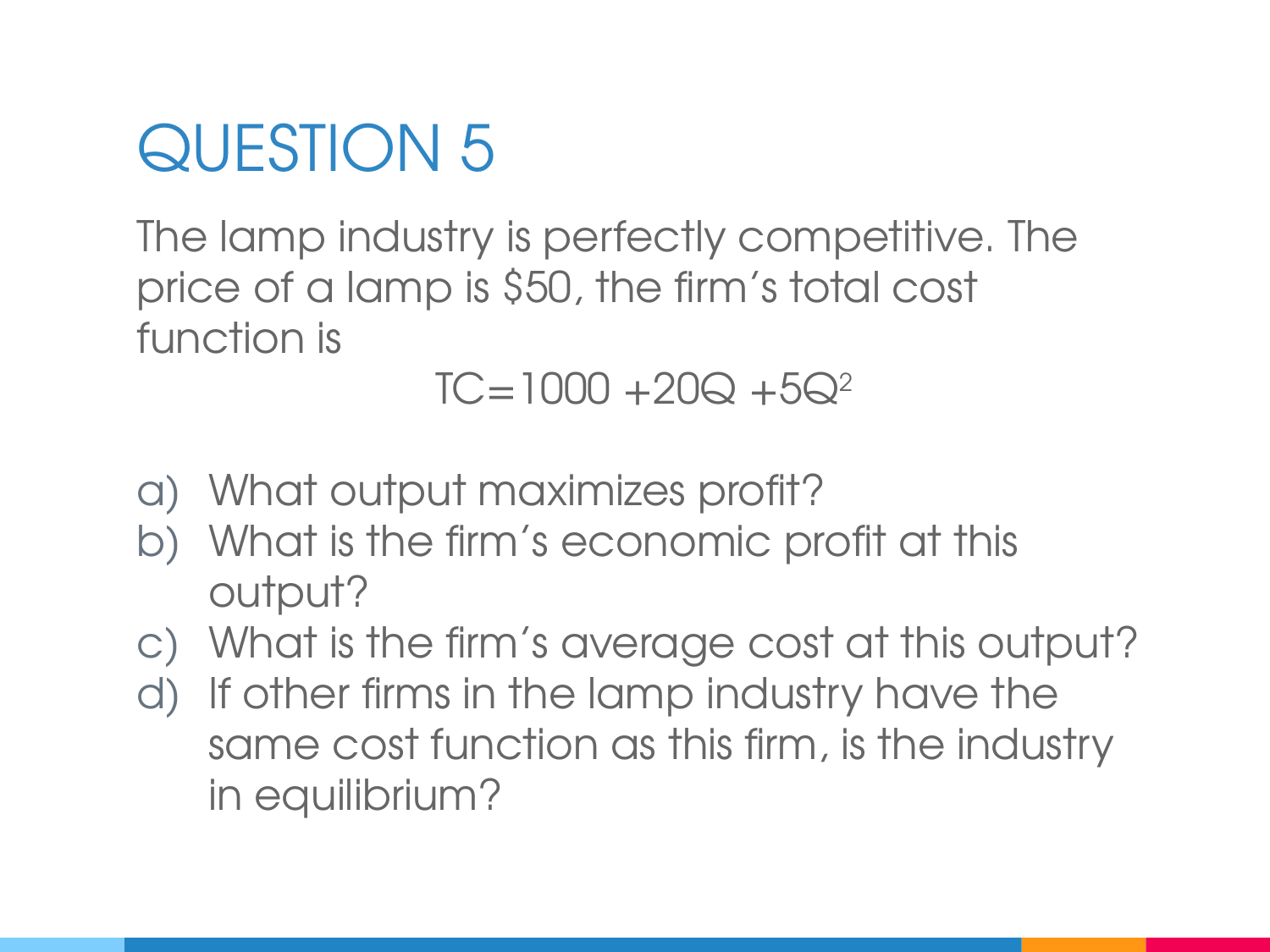

# QUESTION 5
The lamp industry is perfectly competitive. The price of a lamp is $50, the firm’s total cost function is
TC=1000 +20Q +5Q2

What output maximizes profit?
What is the firm’s economic profit at this output?
What is the firm’s average cost at this output?
If other firms in the lamp industry have the same cost function as this firm, is the industry in equilibrium?